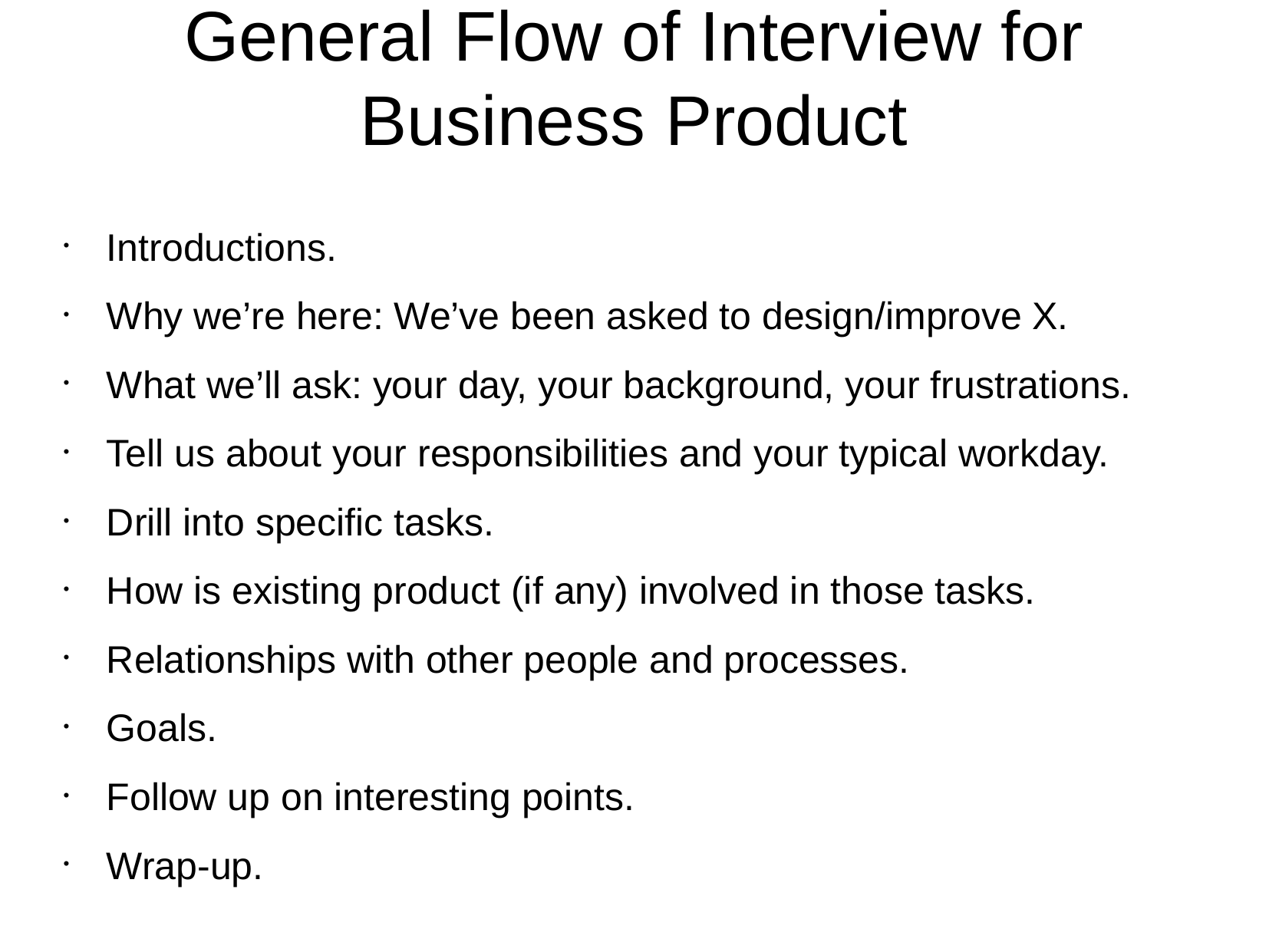

General Flow of Interview for Business Product
Introductions.
Why we’re here: We’ve been asked to design/improve X.
What we’ll ask: your day, your background, your frustrations.
Tell us about your responsibilities and your typical workday.
Drill into speciﬁc tasks.
How is existing product (if any) involved in those tasks.
Relationships with other people and processes.
Goals.
Follow up on interesting points.
Wrap-up.